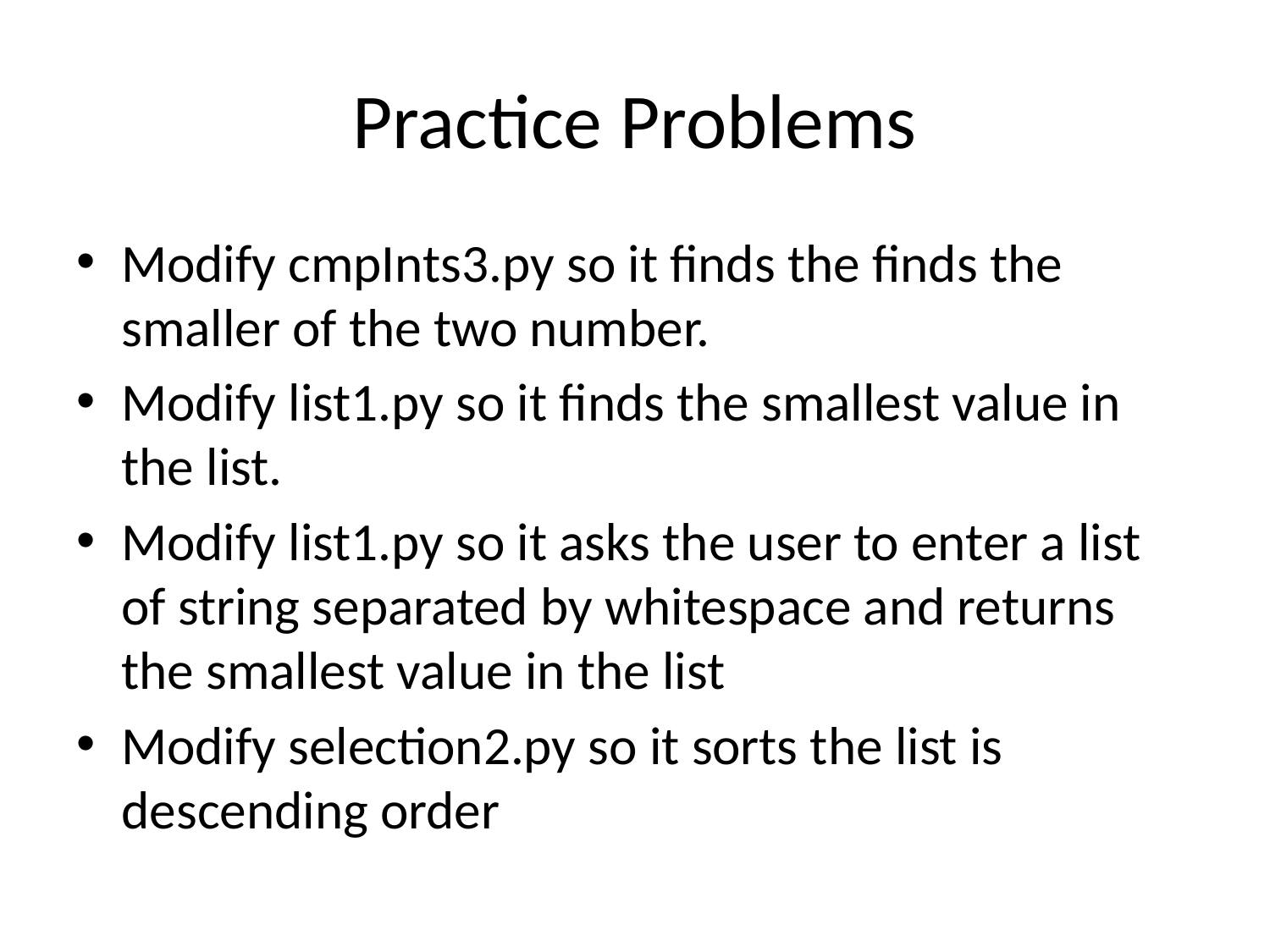

# Practice Problems
Modify cmpInts3.py so it finds the finds the smaller of the two number.
Modify list1.py so it finds the smallest value in the list.
Modify list1.py so it asks the user to enter a list of string separated by whitespace and returns the smallest value in the list
Modify selection2.py so it sorts the list is descending order